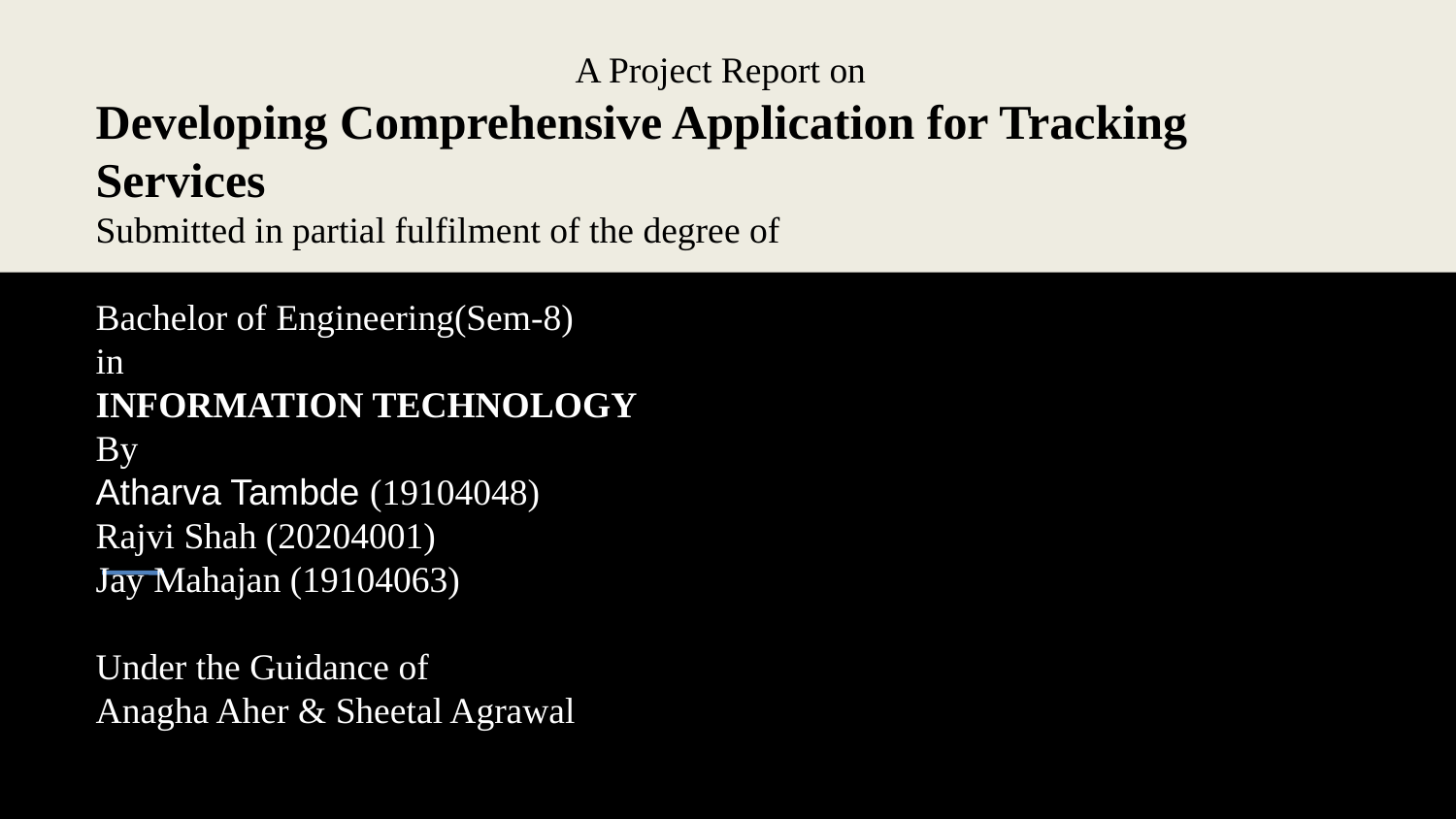

A Project Report on
Developing Comprehensive Application for Tracking Services
Submitted in partial fulfilment of the degree of
Bachelor of Engineering(Sem-8)
in
INFORMATION TECHNOLOGY
By
Atharva Tambde (19104048)
Rajvi Shah (20204001)
Jay Mahajan (19104063)
Under the Guidance of
Anagha Aher & Sheetal Agrawal